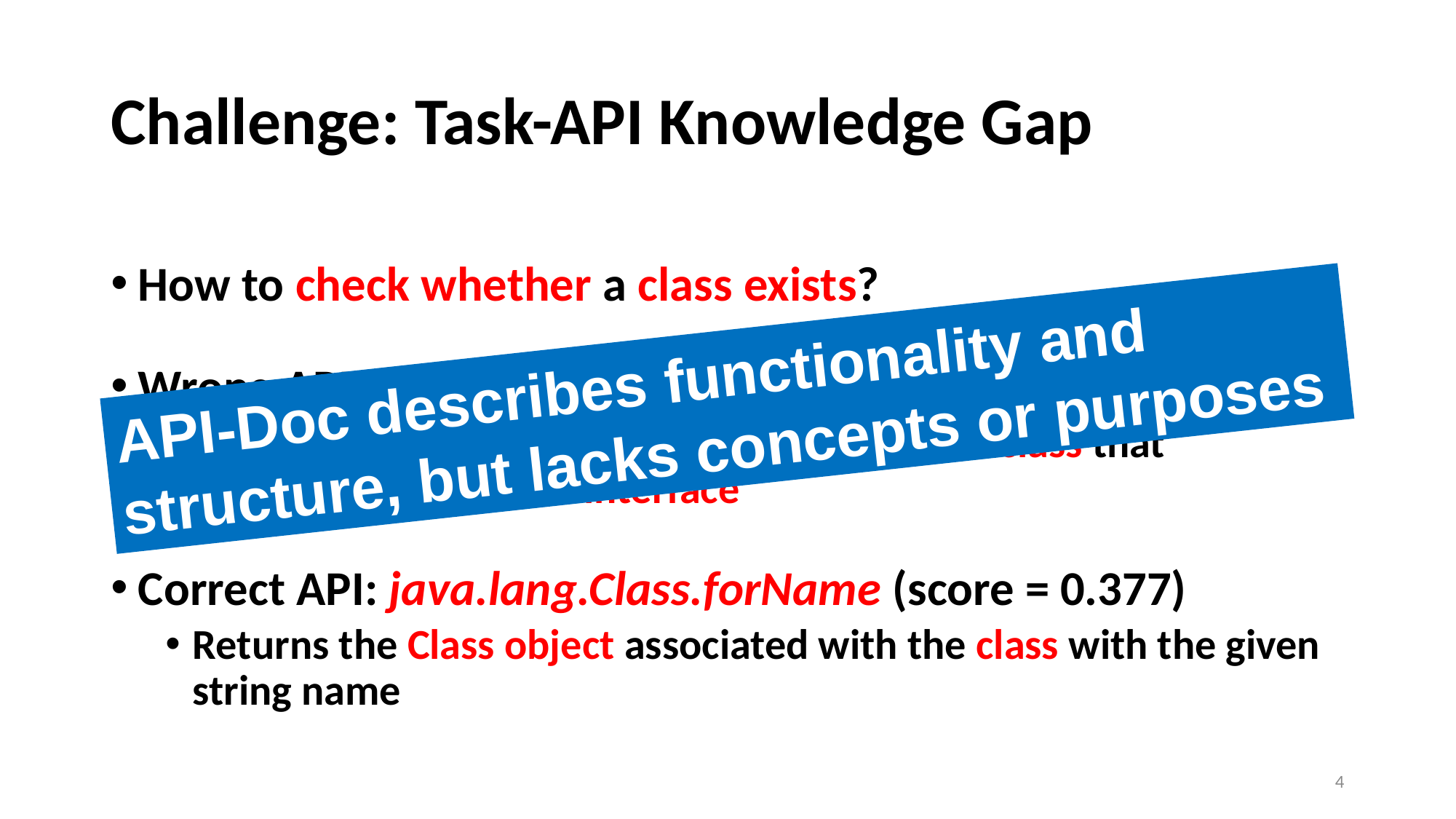

# Challenge: Task-API Knowledge Gap
How to check whether a class exists?
Wrong API: org.omg.CORBA.Object.is_a (score = 0.669)
Checks whether this object is an instance of a class that implements the given interface
Correct API: java.lang.Class.forName (score = 0.377)
Returns the Class object associated with the class with the given string name
API-Doc describes functionality and structure, but lacks concepts or purposes
4